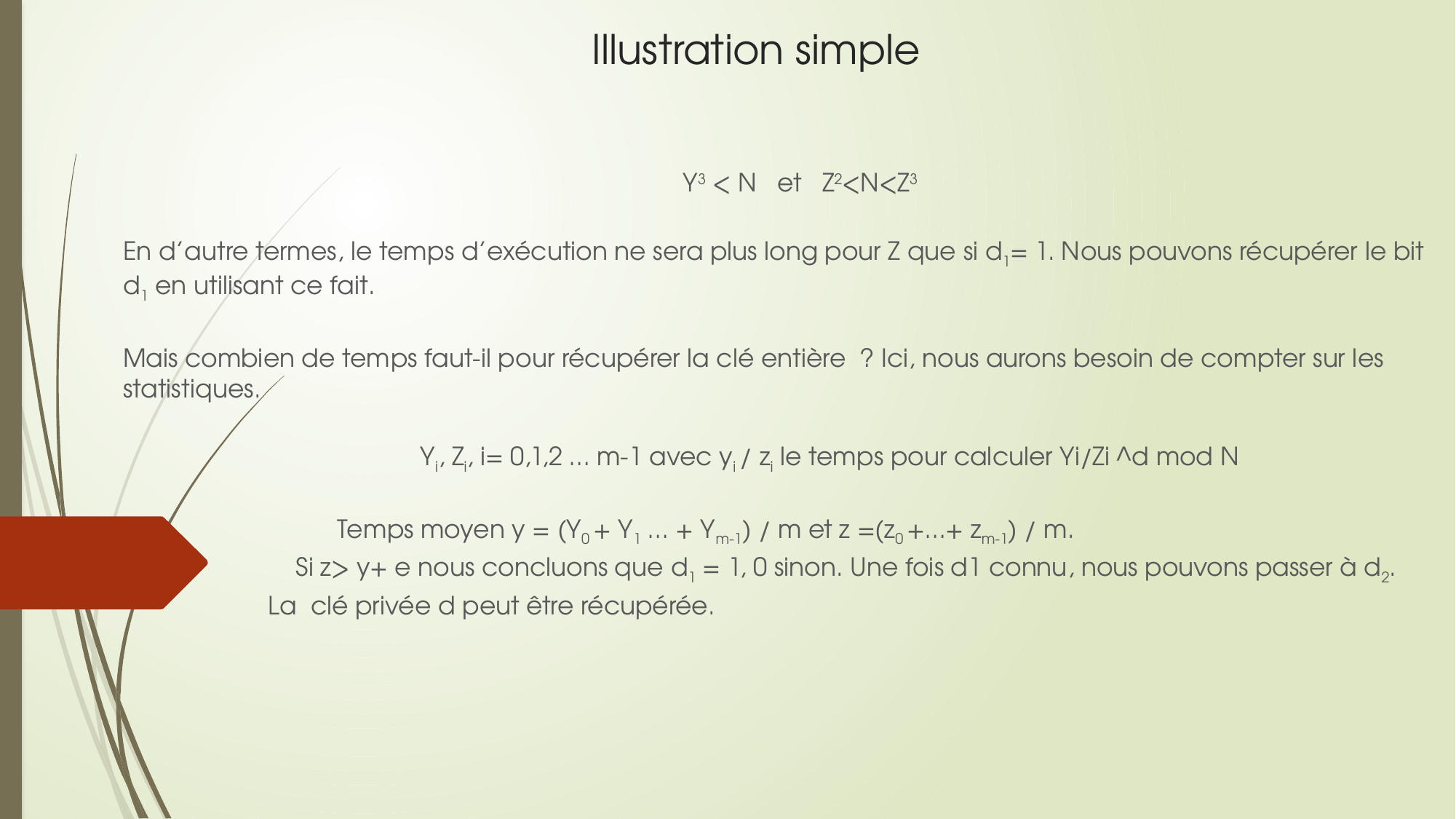

# Illustration simple
                                                                                 Y3 < N   et   Z2<N<Z3

En d’autre termes, le temps d’exécution ne sera plus long pour Z que si d1= 1. Nous pouvons récupérer le bit d1 en utilisant ce fait.

Mais combien de temps faut-il pour récupérer la clé entière  ? Ici, nous aurons besoin de compter sur les statistiques.

                                           Yi, Zi, i= 0,1,2 … m-1 avec yi / zi le temps pour calculer Yi/Zi ^d mod N

                               Temps moyen y = (Y0 + Y1 … + Ym-1) / m et z =(z0 +…+ zm-1) / m.
                         Si z> y+ e nous concluons que d1 = 1, 0 sinon. Une fois d1 connu, nous pouvons passer à d2.
                     La  clé privée d peut être récupérée.